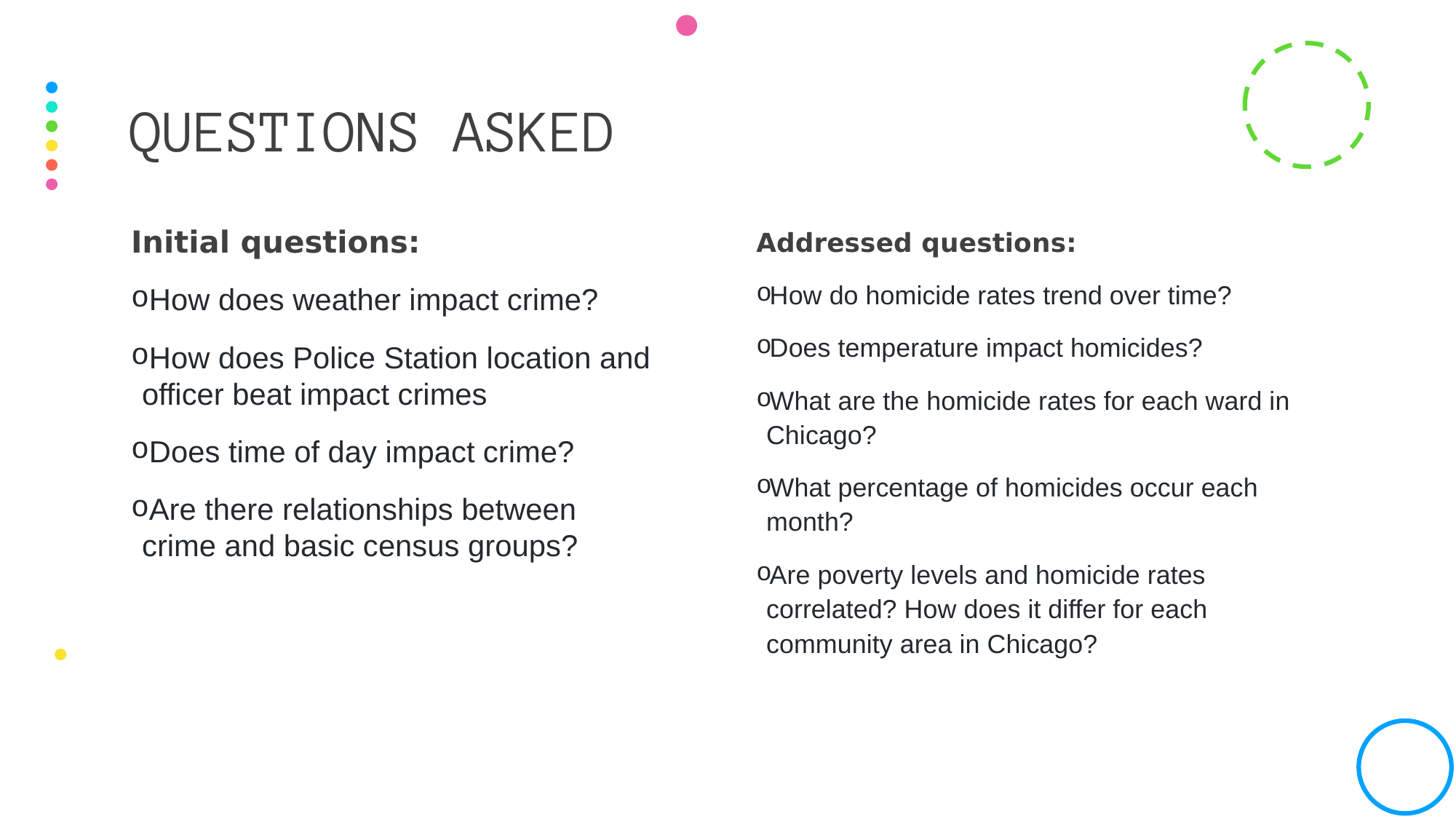

# Questions Asked
Initial questions:
How does weather impact crime?
How does Police Station location and officer beat impact crimes
Does time of day impact crime?
Are there relationships between crime and basic census groups?
Addressed questions:
How do homicide rates trend over time?
Does temperature impact homicides?
What are the homicide rates for each ward in Chicago?
What percentage of homicides occur each month?
Are poverty levels and homicide rates correlated? How does it differ for each community area in Chicago?